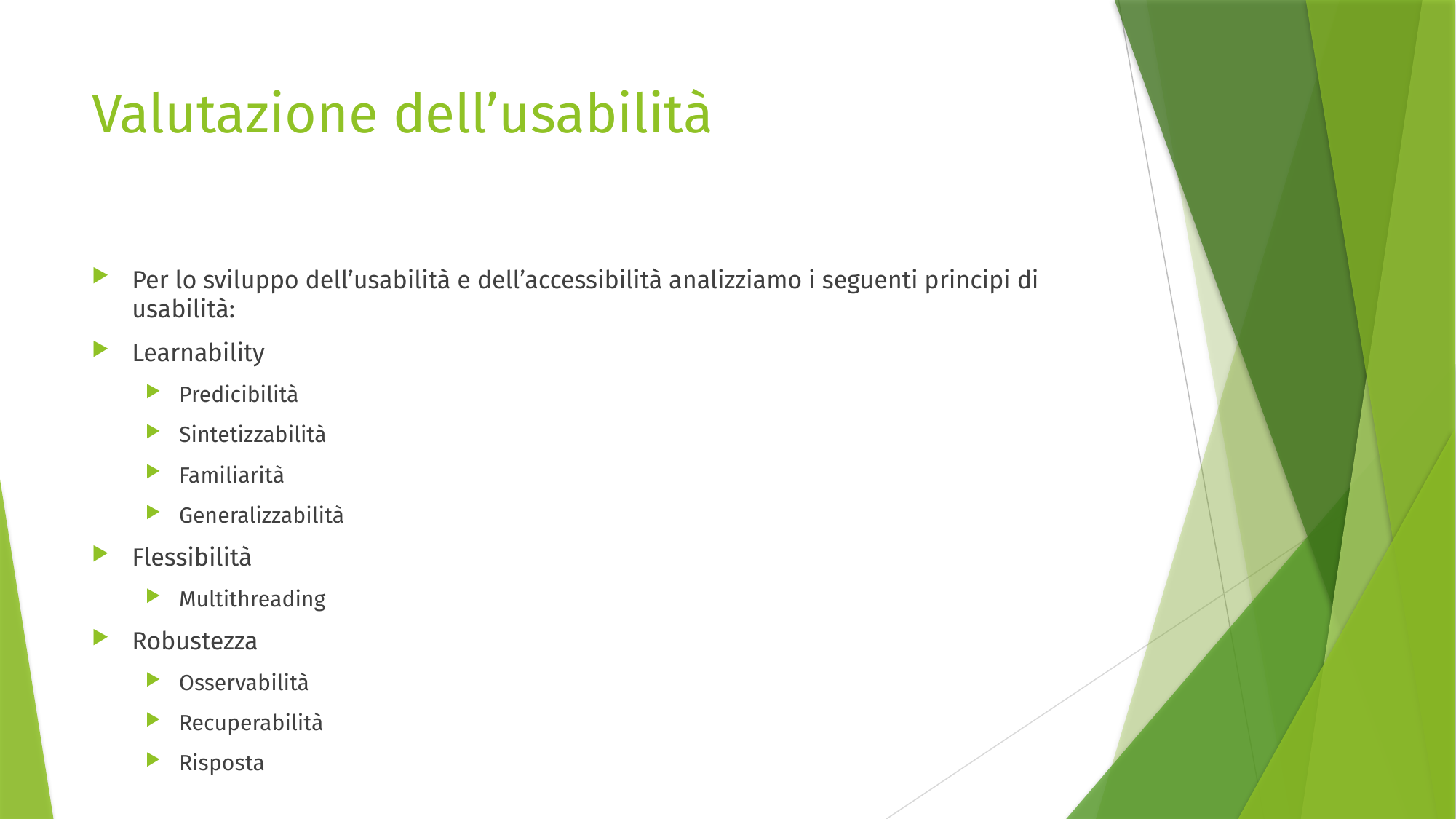

# Valutazione dell’usabilità
Per lo sviluppo dell’usabilità e dell’accessibilità analizziamo i seguenti principi di usabilità:
Learnability
Predicibilità
Sintetizzabilità
Familiarità
Generalizzabilità
Flessibilità
Multithreading
Robustezza
Osservabilità
Recuperabilità
Risposta